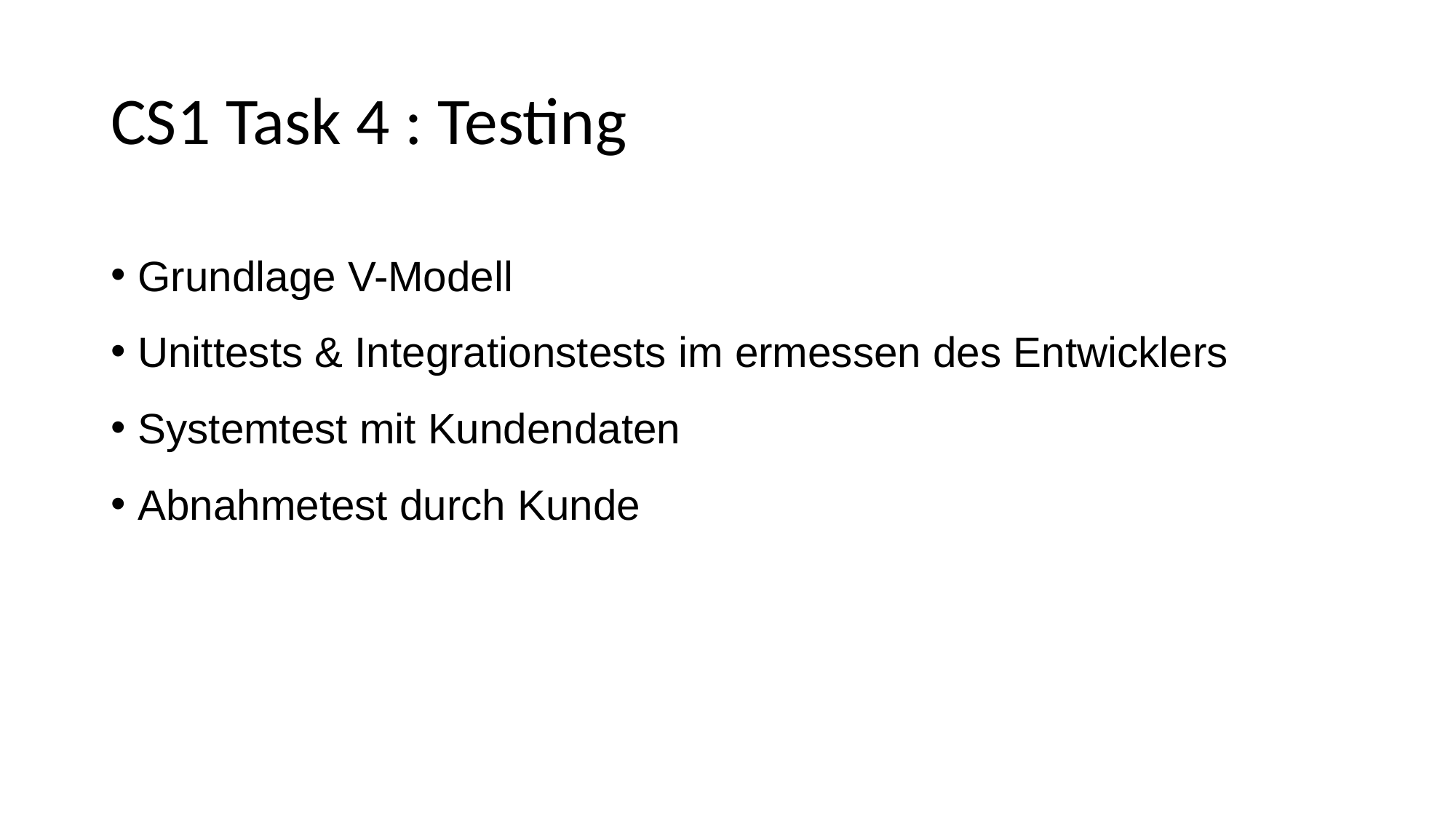

CS1 Task 4 : Testing
Grundlage V-Modell
Unittests & Integrationstests im ermessen des Entwicklers
Systemtest mit Kundendaten
Abnahmetest durch Kunde